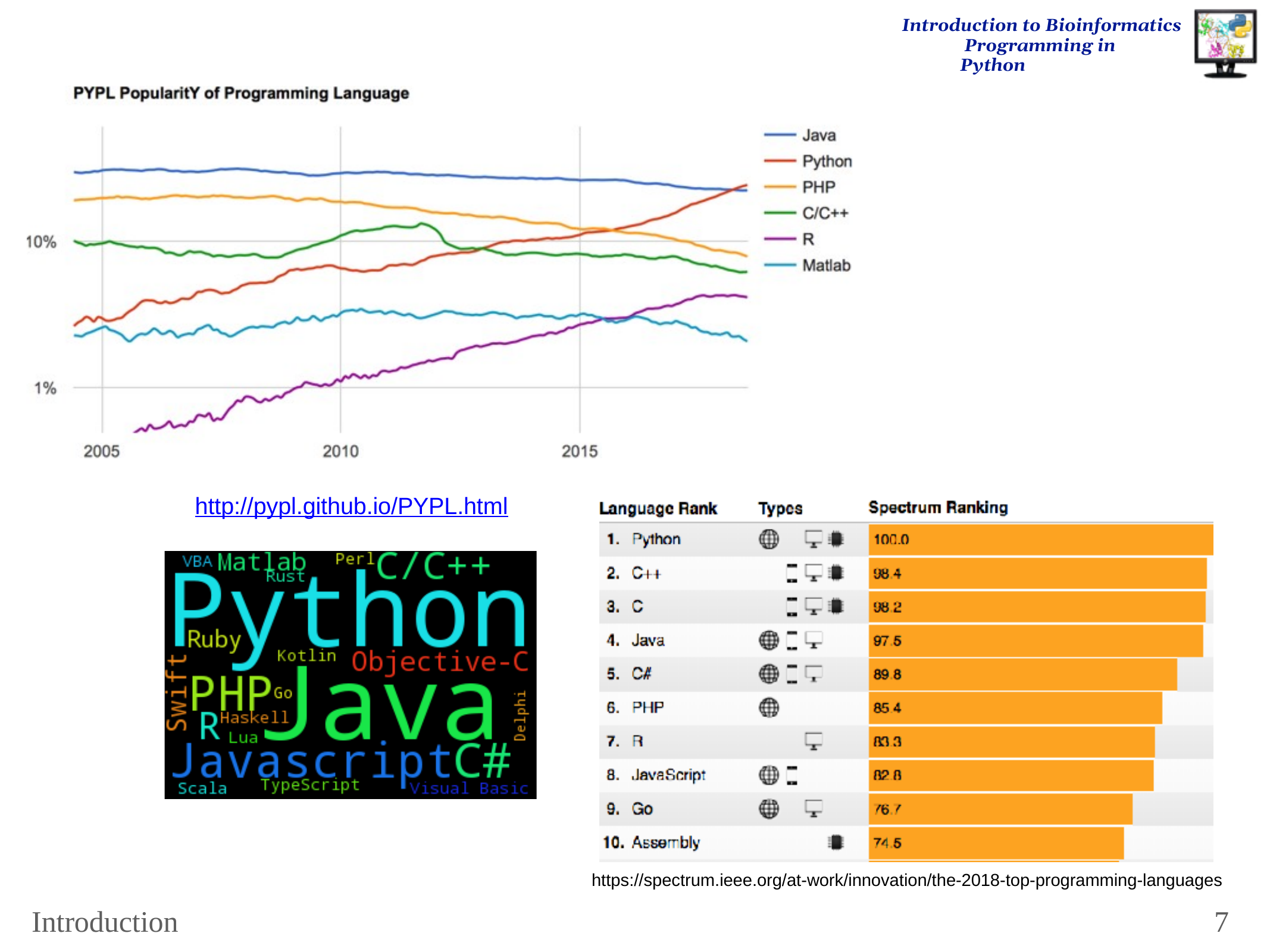

Introduction to Bioinformatics  Programming in Python

http://pypl.github.io/PYPL.html

https://spectrum.ieee.org/at-work/innovation/the-2018-top-programming-languages
Introduction
7